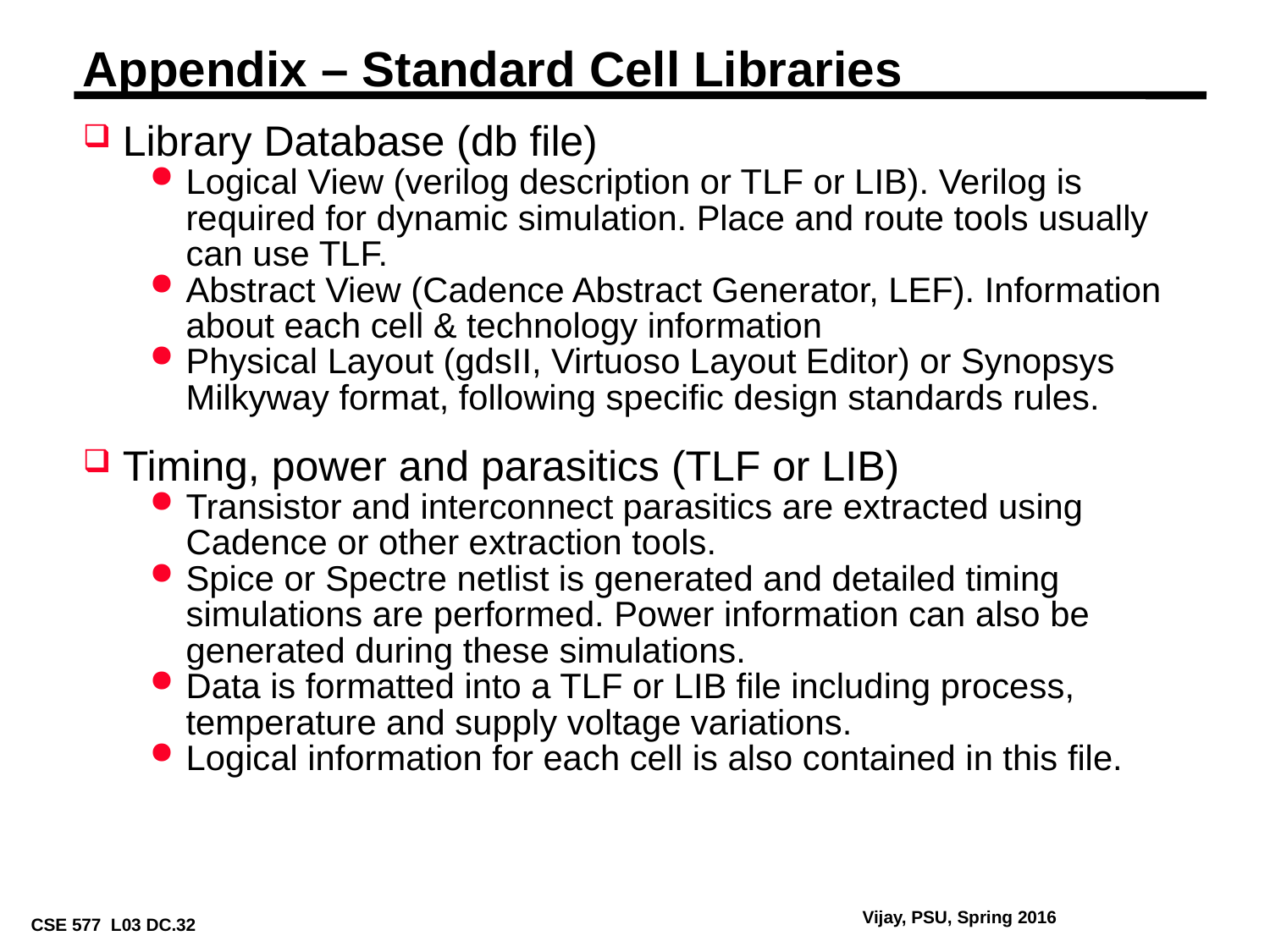

# Appendix – Standard Cell Libraries
Library Database (db file)
Logical View (verilog description or TLF or LIB). Verilog is required for dynamic simulation. Place and route tools usually can use TLF.
Abstract View (Cadence Abstract Generator, LEF). Information about each cell & technology information
Physical Layout (gdsII, Virtuoso Layout Editor) or Synopsys Milkyway format, following specific design standards rules.
Timing, power and parasitics (TLF or LIB)
Transistor and interconnect parasitics are extracted using Cadence or other extraction tools.
Spice or Spectre netlist is generated and detailed timing simulations are performed. Power information can also be generated during these simulations.
Data is formatted into a TLF or LIB file including process, temperature and supply voltage variations.
Logical information for each cell is also contained in this file.